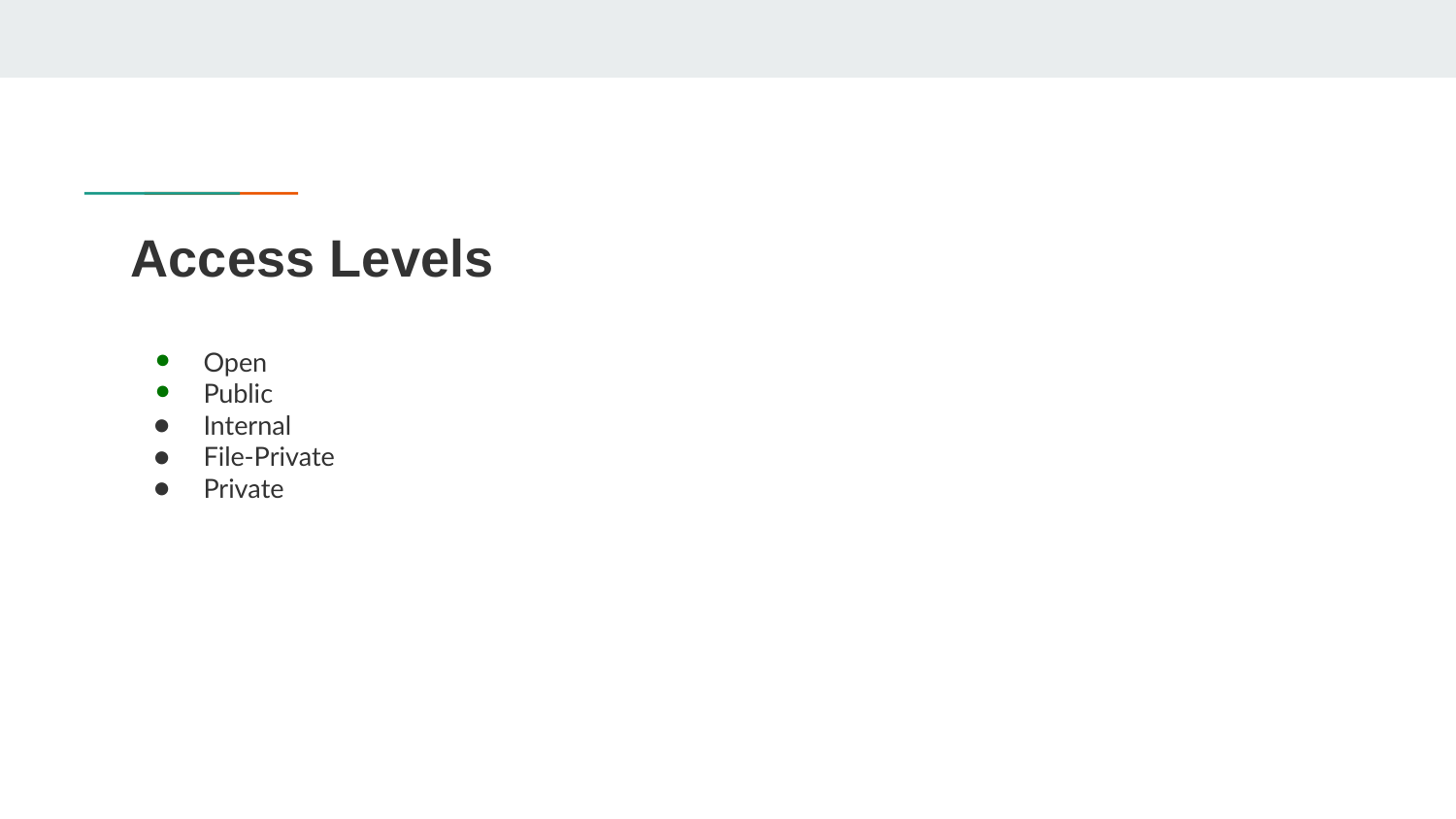

# Access Levels

Open
Public
Internal
File-Private
Private